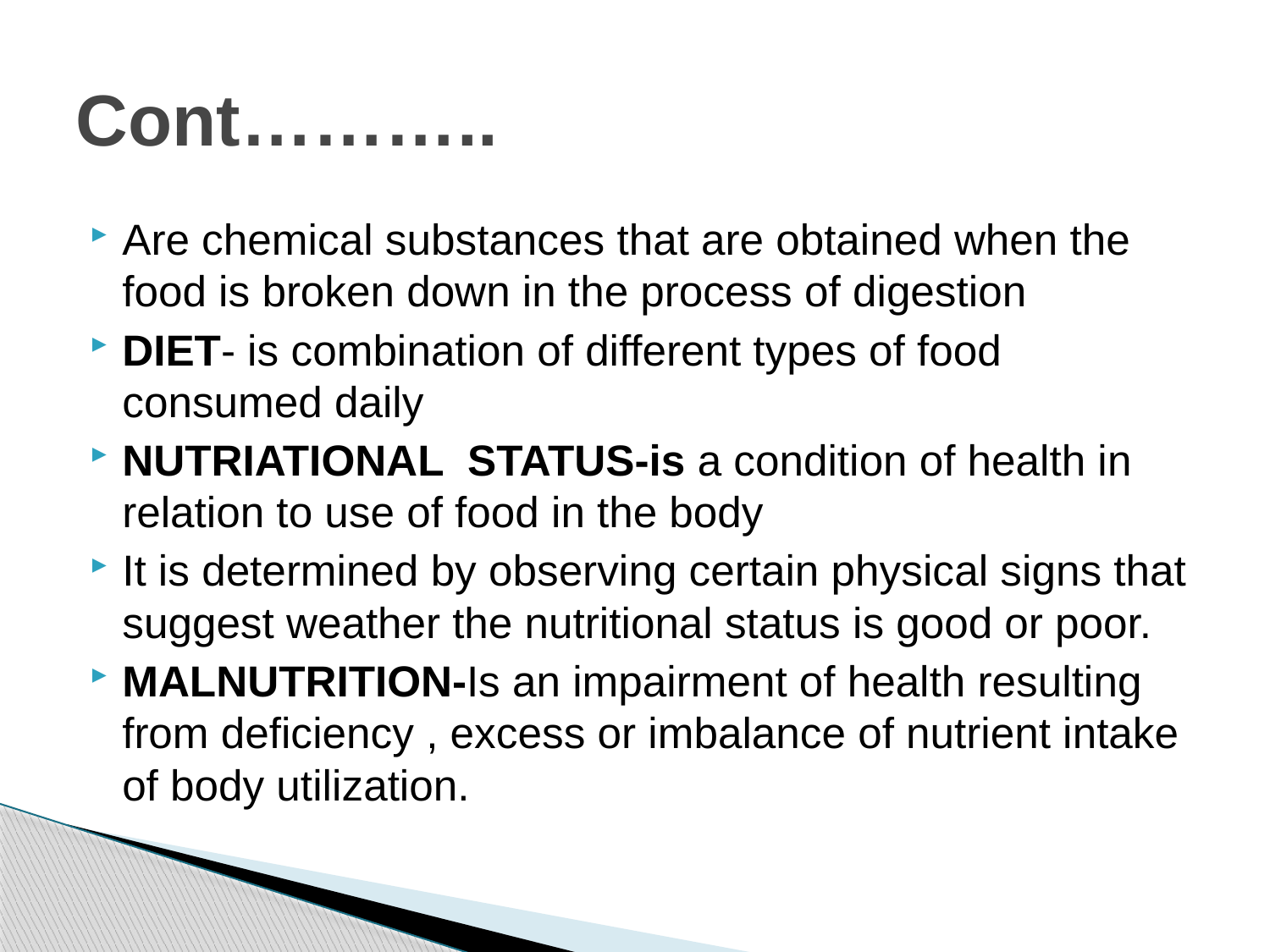

# Cont………..
Are chemical substances that are obtained when the food is broken down in the process of digestion
DIET- is combination of different types of food consumed daily
NUTRIATIONAL  STATUS-is a condition of health in relation to use of food in the body
It is determined by observing certain physical signs that suggest weather the nutritional status is good or poor.
MALNUTRITION-Is an impairment of health resulting from deficiency , excess or imbalance of nutrient intake of body utilization.